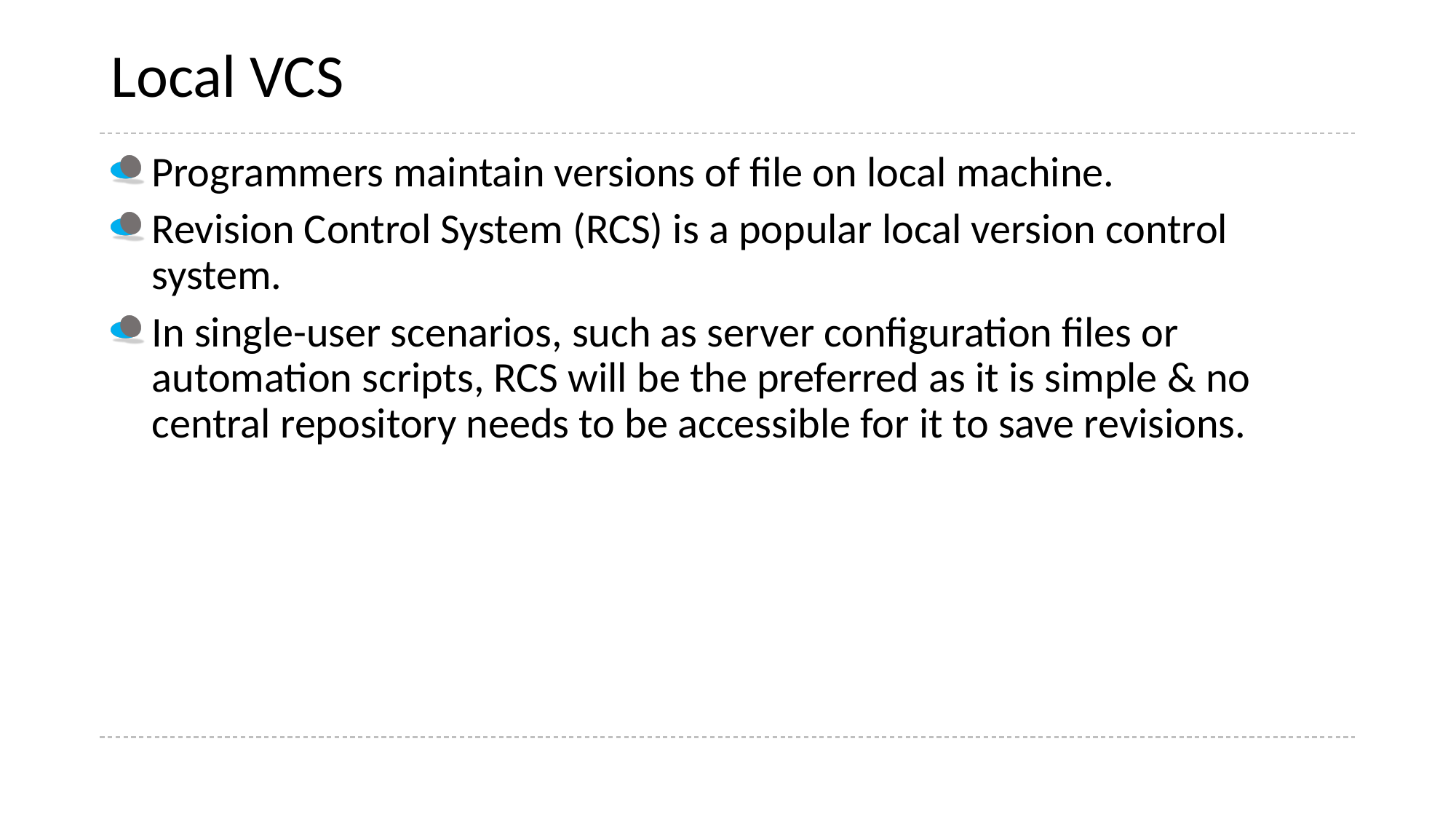

# Local VCS
Programmers maintain versions of file on local machine.
Revision Control System (RCS) is a popular local version control system.
In single-user scenarios, such as server configuration files or automation scripts, RCS will be the preferred as it is simple & no central repository needs to be accessible for it to save revisions.